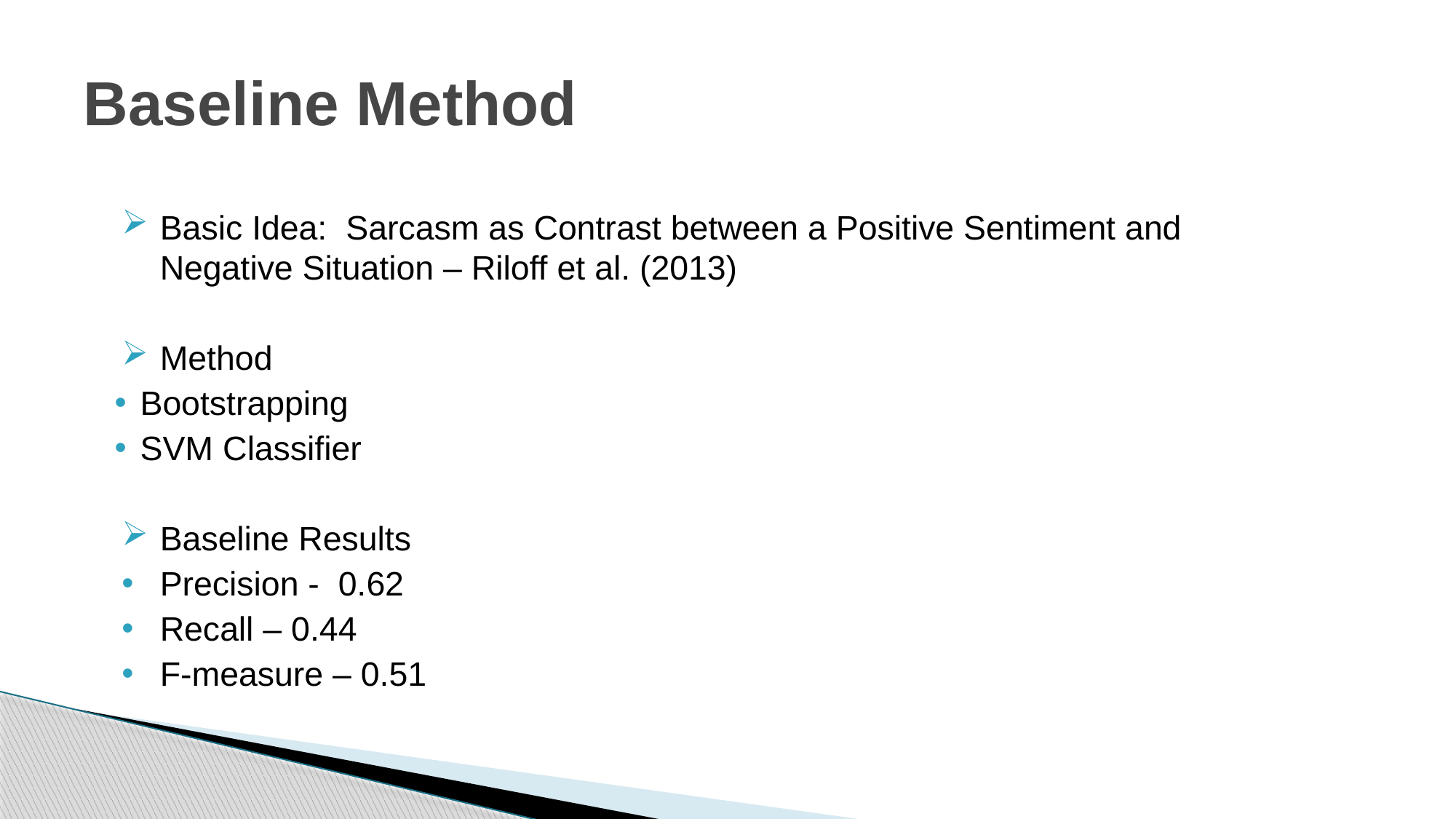

# Baseline Method
Basic Idea:  Sarcasm as Contrast between a Positive Sentiment and Negative Situation – Riloff et al. (2013)

Method
Bootstrapping
SVM Classifier

Baseline Results
Precision -  0.62
Recall – 0.44
F-measure – 0.51